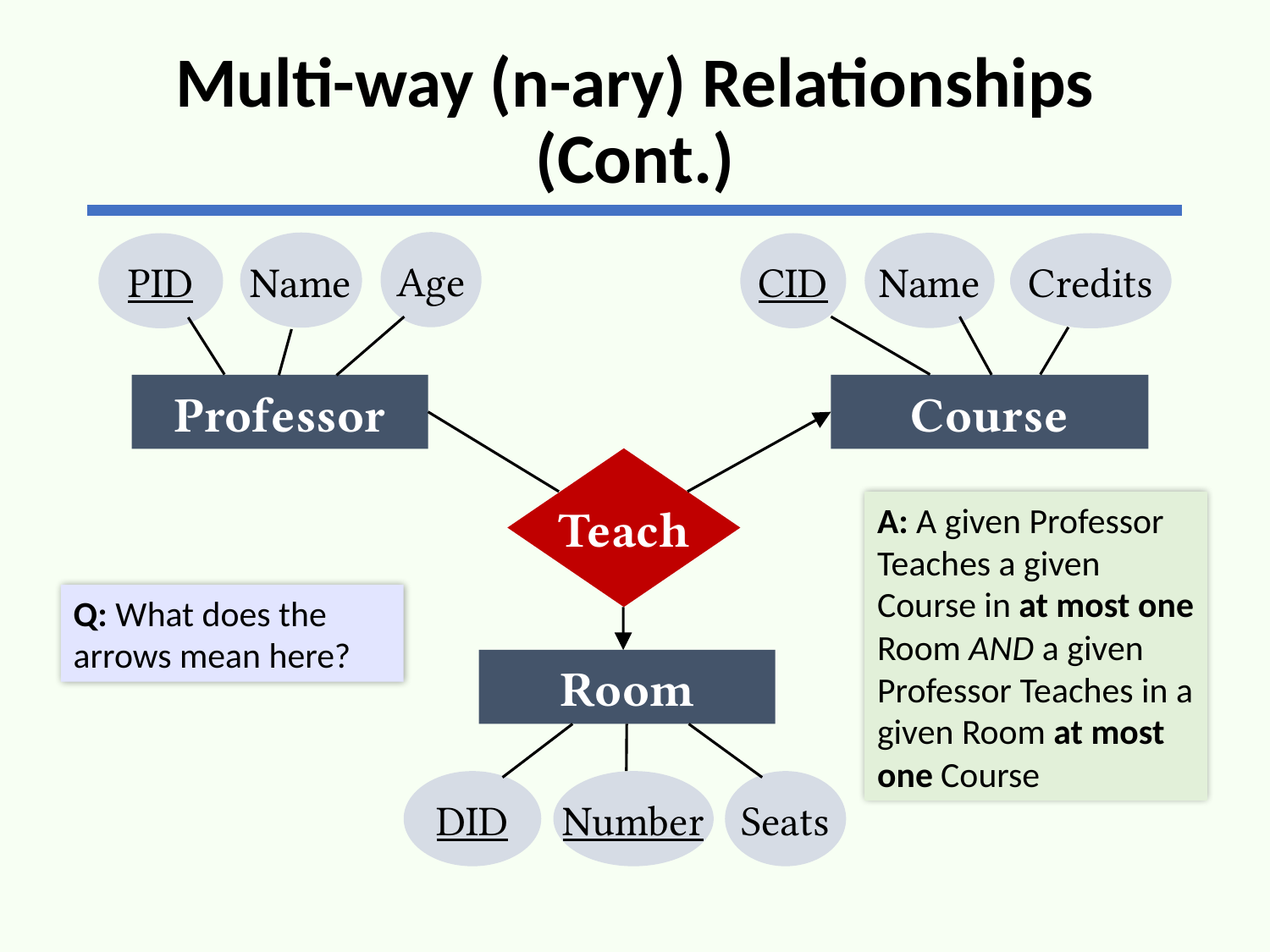

# Multi-way (n-ary) Relationships (Cont.)
Age
Name
Name
PID
CID
Credits

Professor
Course
Teach
Room

DID
Number
Seats
A: A given Professor Teaches a given Course in at most one Room AND a given Professor Teaches in a given Room at most one Course
Q: What does the arrows mean here?